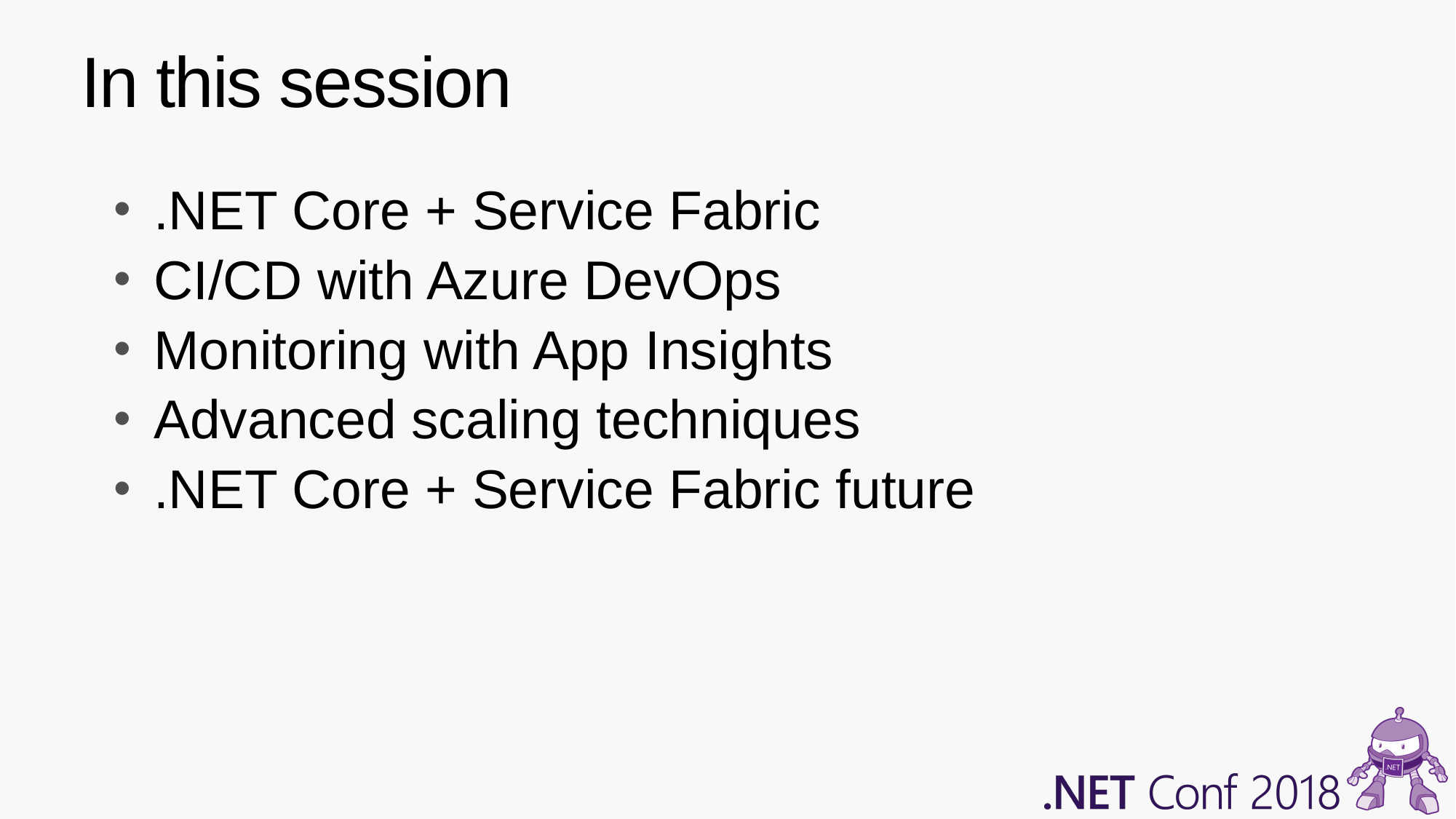

In this session
.NET Core + Service Fabric
CI/CD with Azure DevOps
Monitoring with App Insights
Advanced scaling techniques
.NET Core + Service Fabric future